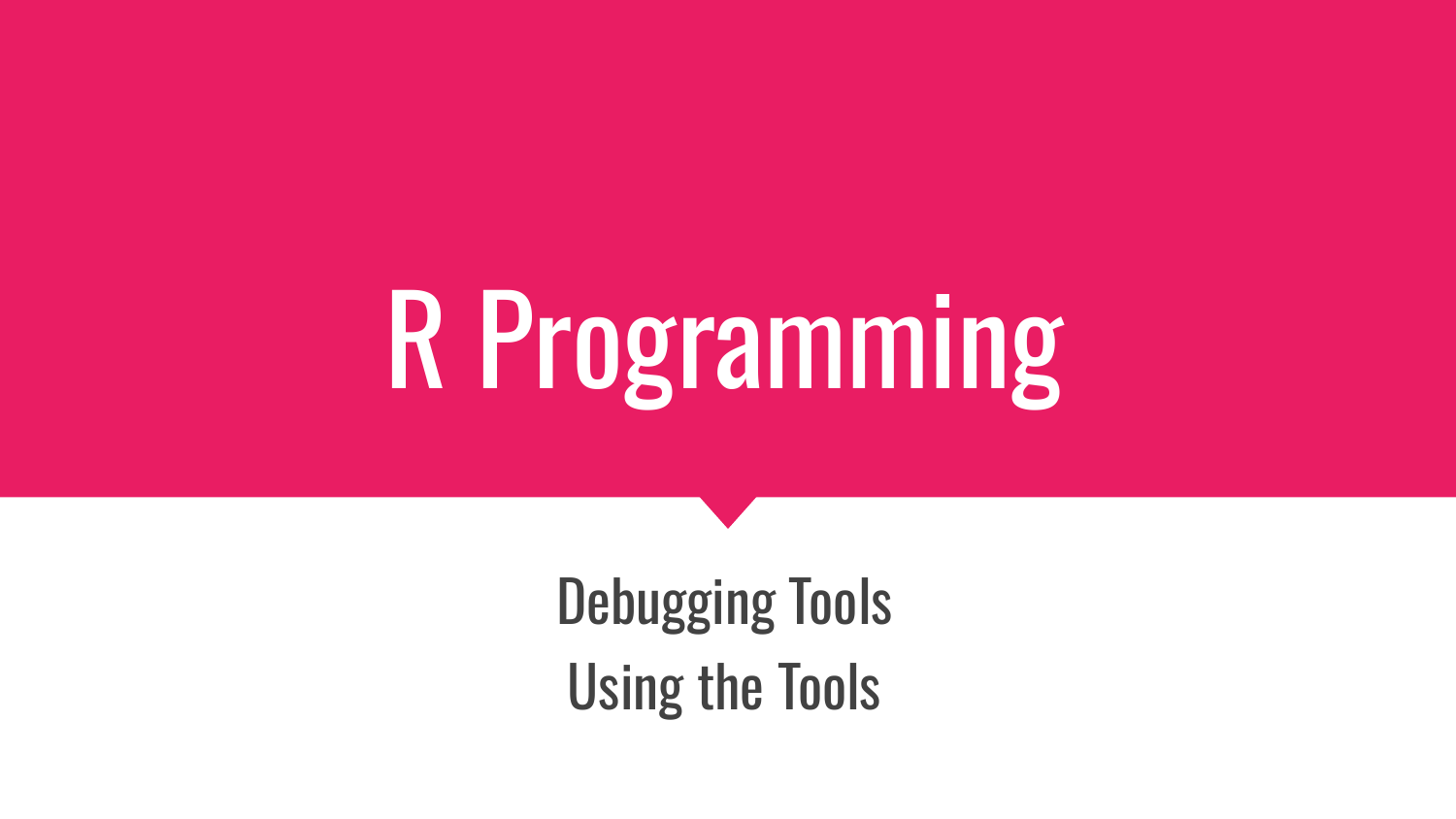

# R Programming
Debugging Tools
Using the Tools